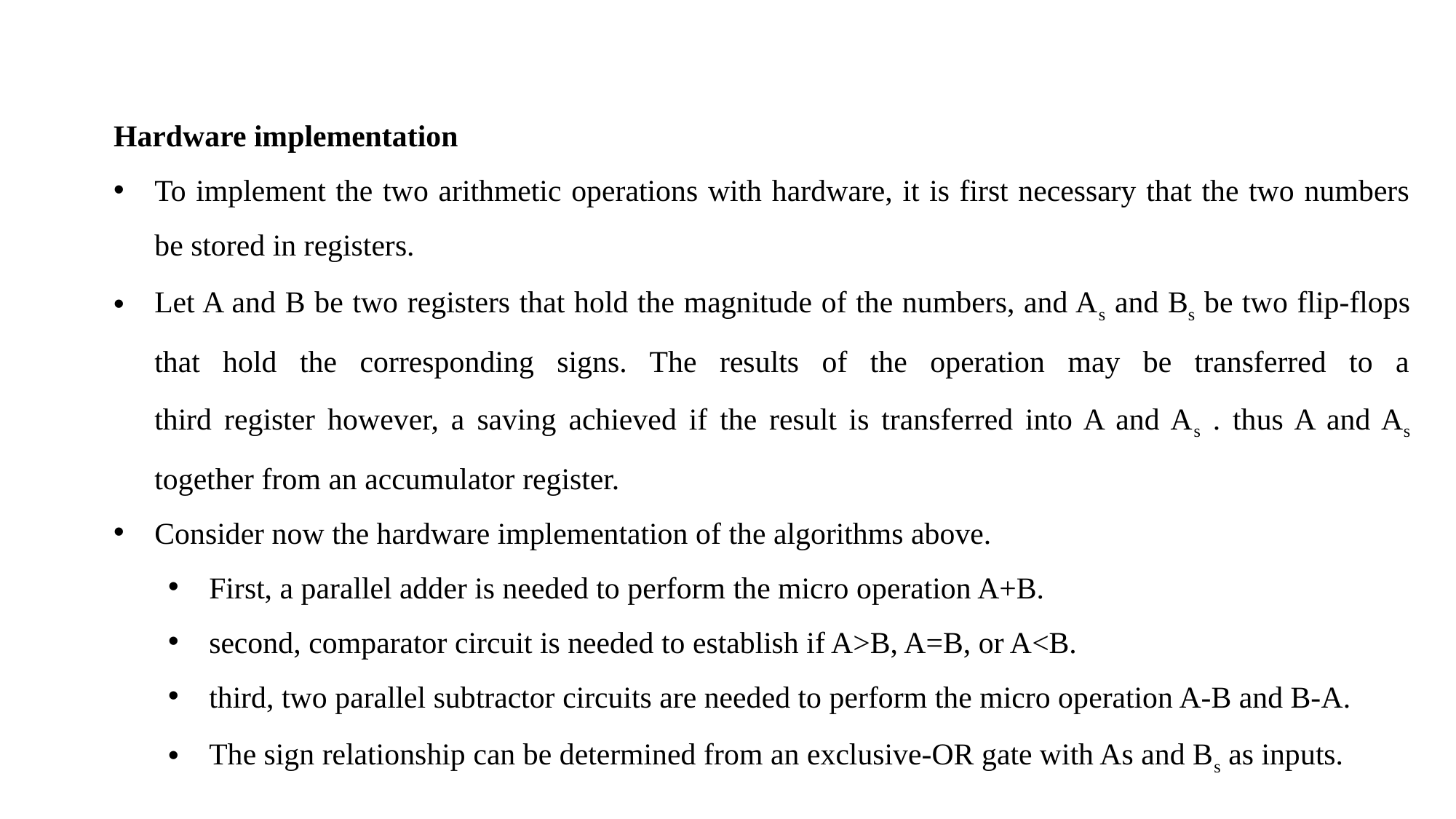

Hardware implementation
To implement the two arithmetic operations with hardware, it is first necessary that the two numbers be stored in registers.
Let A and B be two registers that hold the magnitude of the numbers, and As and Bs be two flip-flops that hold the corresponding signs. The results of the operation may be transferred to a
third register however, a saving achieved if the result is transferred into A and As . thus A and As together from an accumulator register.
Consider now the hardware implementation of the algorithms above.
First, a parallel adder is needed to perform the micro operation A+B.
second, comparator circuit is needed to establish if A>B, A=B, or A<B.
third, two parallel subtractor circuits are needed to perform the micro operation A-B and B-A.
The sign relationship can be determined from an exclusive-OR gate with As and Bs as inputs.